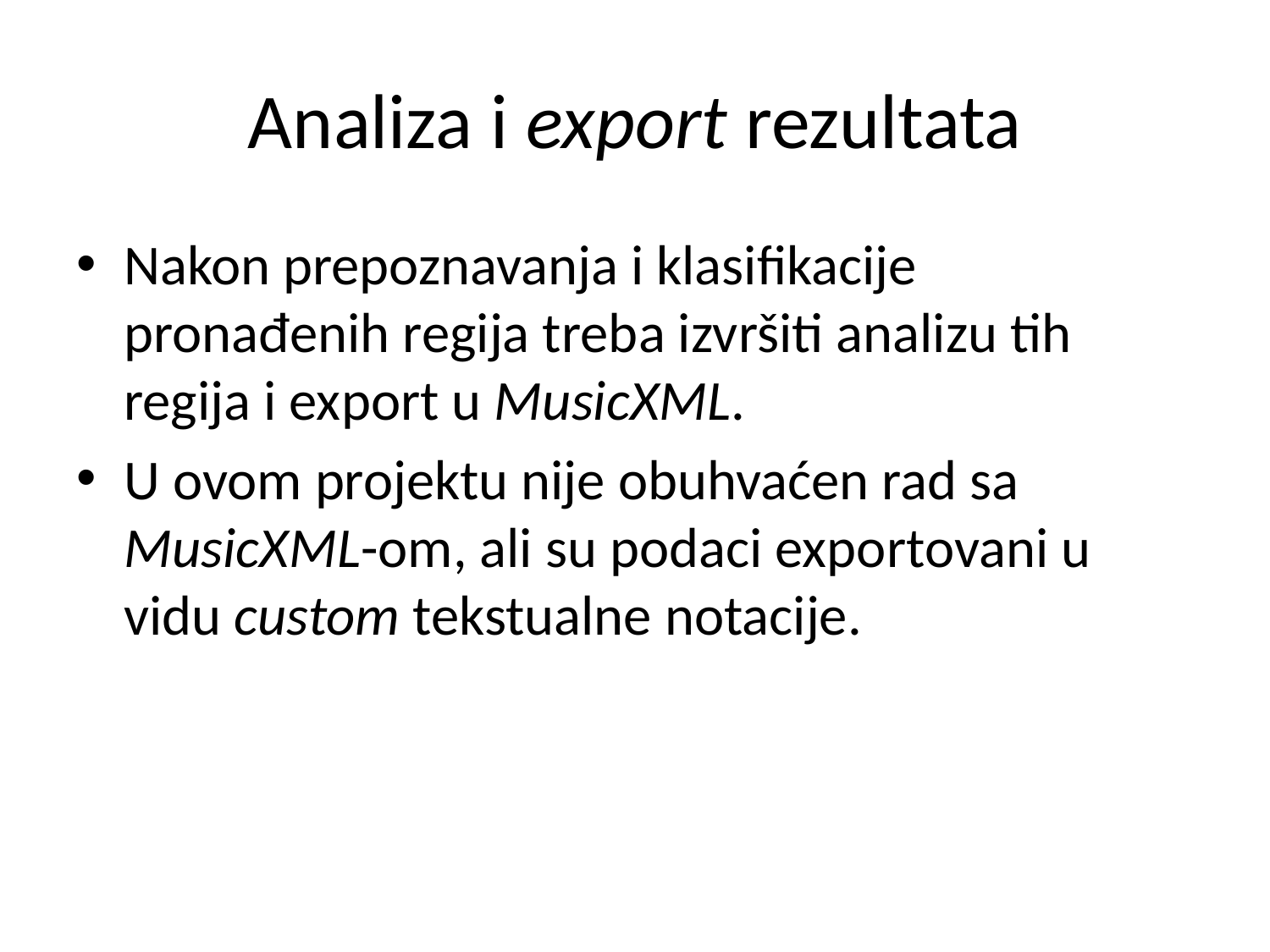

# Analiza i export rezultata
Nakon prepoznavanja i klasifikacije pronađenih regija treba izvršiti analizu tih regija i export u MusicXML.
U ovom projektu nije obuhvaćen rad sa MusicXML-om, ali su podaci exportovani u vidu custom tekstualne notacije.